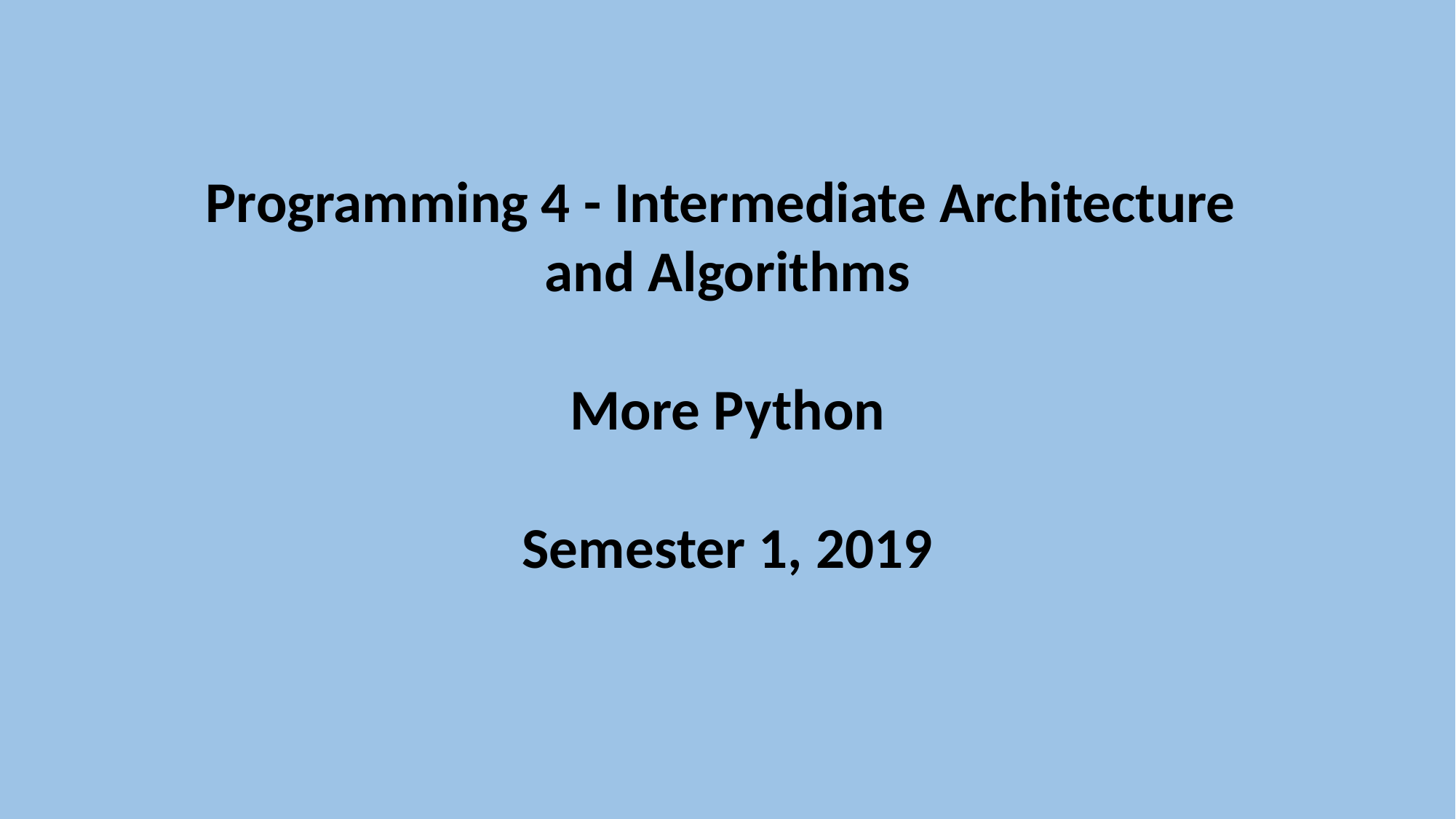

Programming 4 - Intermediate Architecture
and Algorithms

More Python

Semester 1, 2019